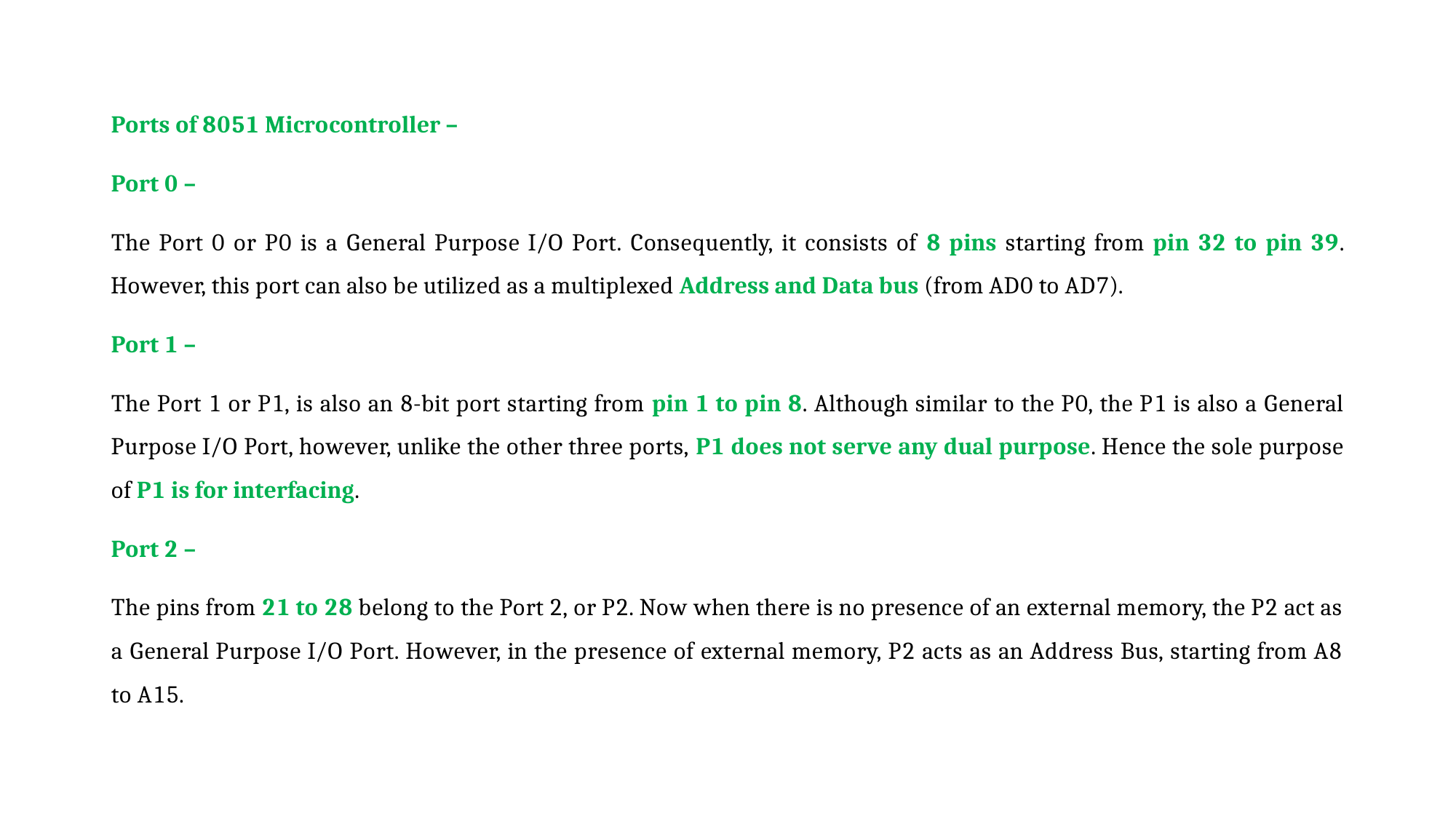

Ports of 8051 Microcontroller –
Port 0 –
The Port 0 or P0 is a General Purpose I/O Port. Consequently, it consists of 8 pins starting from pin 32 to pin 39. However, this port can also be utilized as a multiplexed Address and Data bus (from AD0 to AD7).
Port 1 –
The Port 1 or P1, is also an 8-bit port starting from pin 1 to pin 8. Although similar to the P0, the P1 is also a General Purpose I/O Port, however, unlike the other three ports, P1 does not serve any dual purpose. Hence the sole purpose of P1 is for interfacing.
Port 2 –
The pins from 21 to 28 belong to the Port 2, or P2. Now when there is no presence of an external memory, the P2 act as a General Purpose I/O Port. However, in the presence of external memory, P2 acts as an Address Bus, starting from A8 to A15.